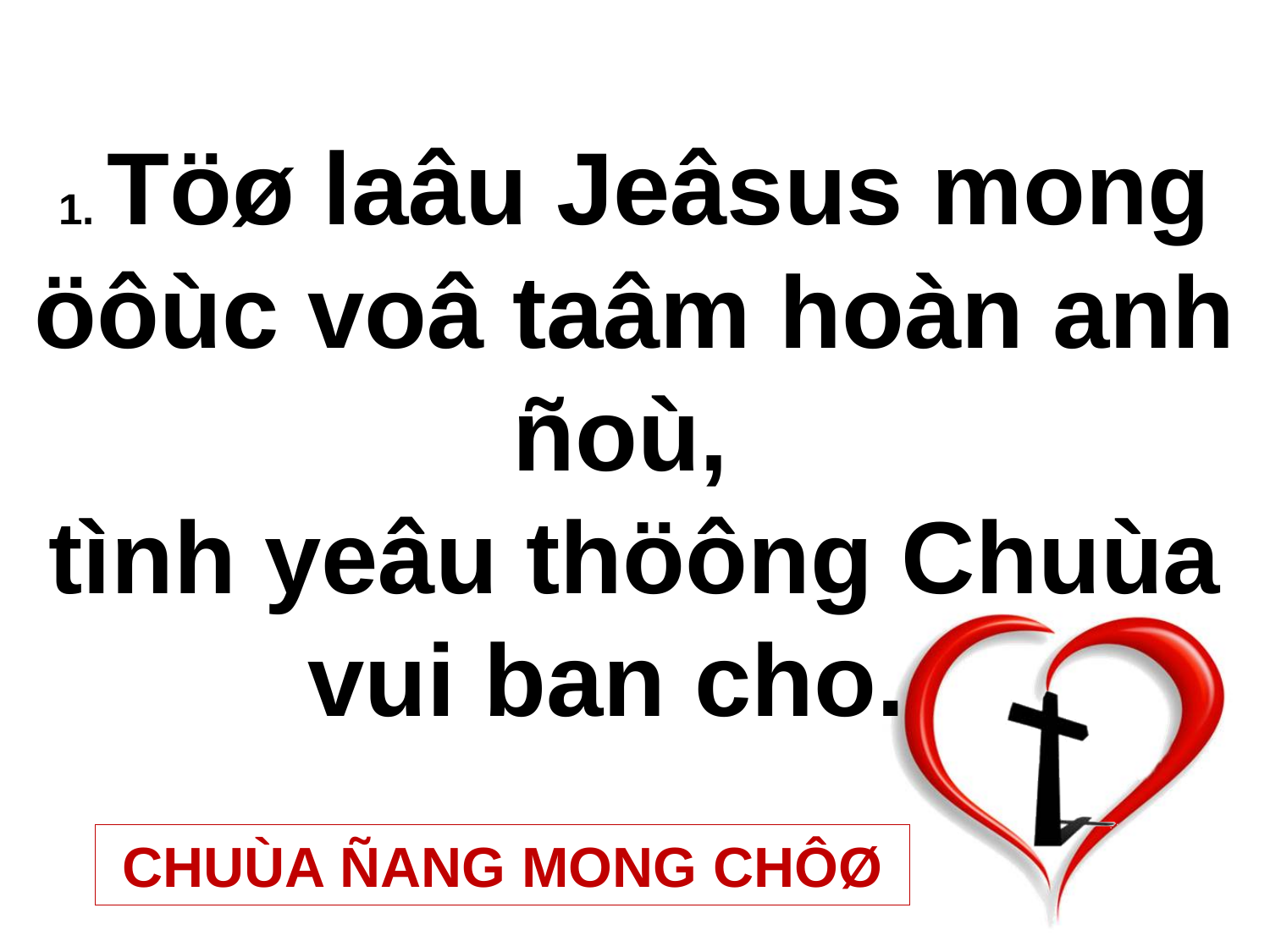

1. Töø laâu Jeâsus mong öôùc voâ taâm hoàn anh ñoù,
tình yeâu thöông Chuùa vui ban cho.
CHUÙA ÑANG MONG CHÔØ